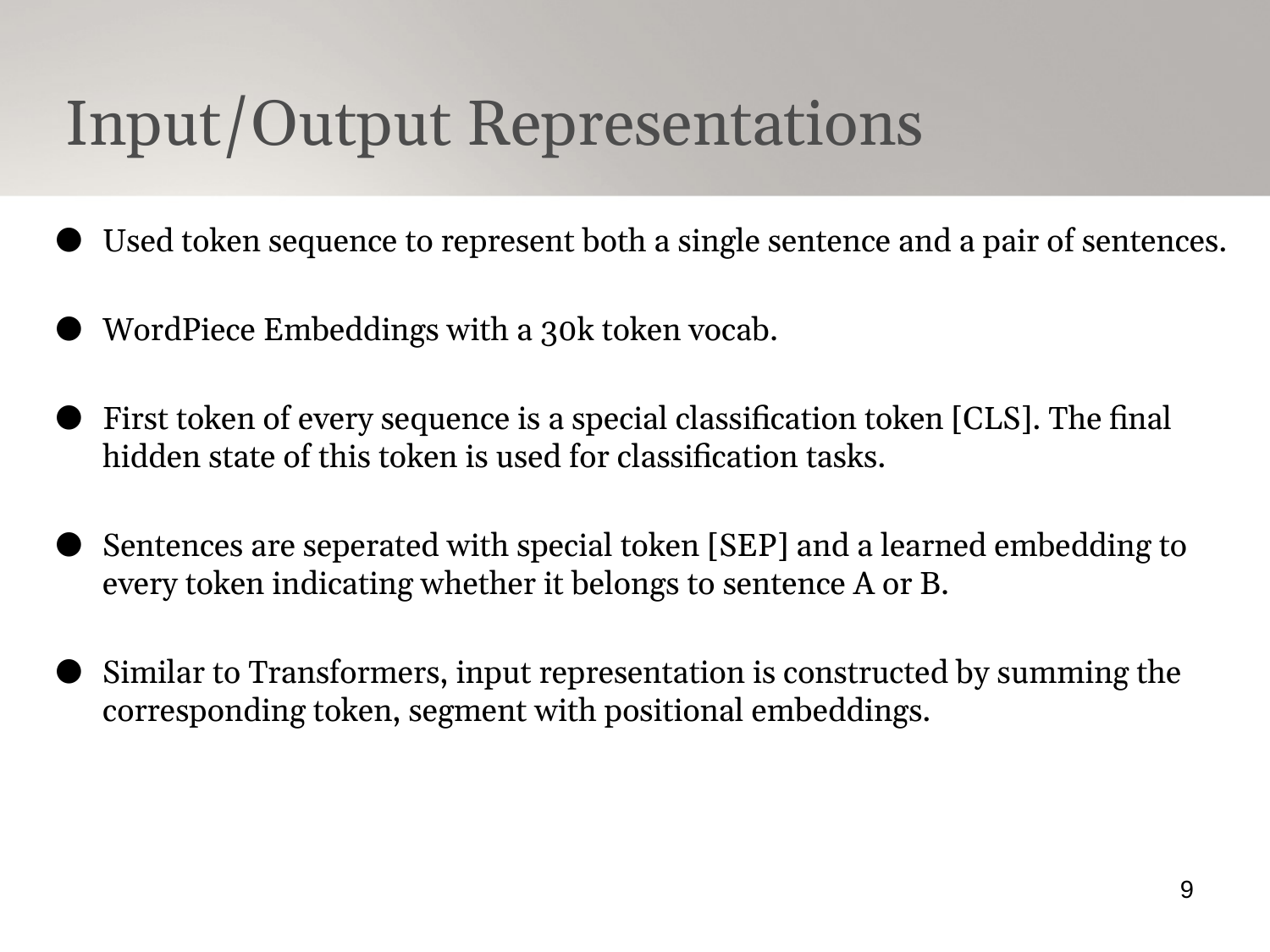

Input/Output Representations
Used token sequence to represent both a single sentence and a pair of sentences.

WordPiece Embeddings with a 30k token vocab.

First token of every sequence is a special classification token [CLS]. The final hidden state of this token is used for classification tasks.

Sentences are seperated with special token [SEP] and a learned embedding to every token indicating whether it belongs to sentence A or B.

Similar to Transformers, input representation is constructed by summing the corresponding token, segment with positional embeddings.
9